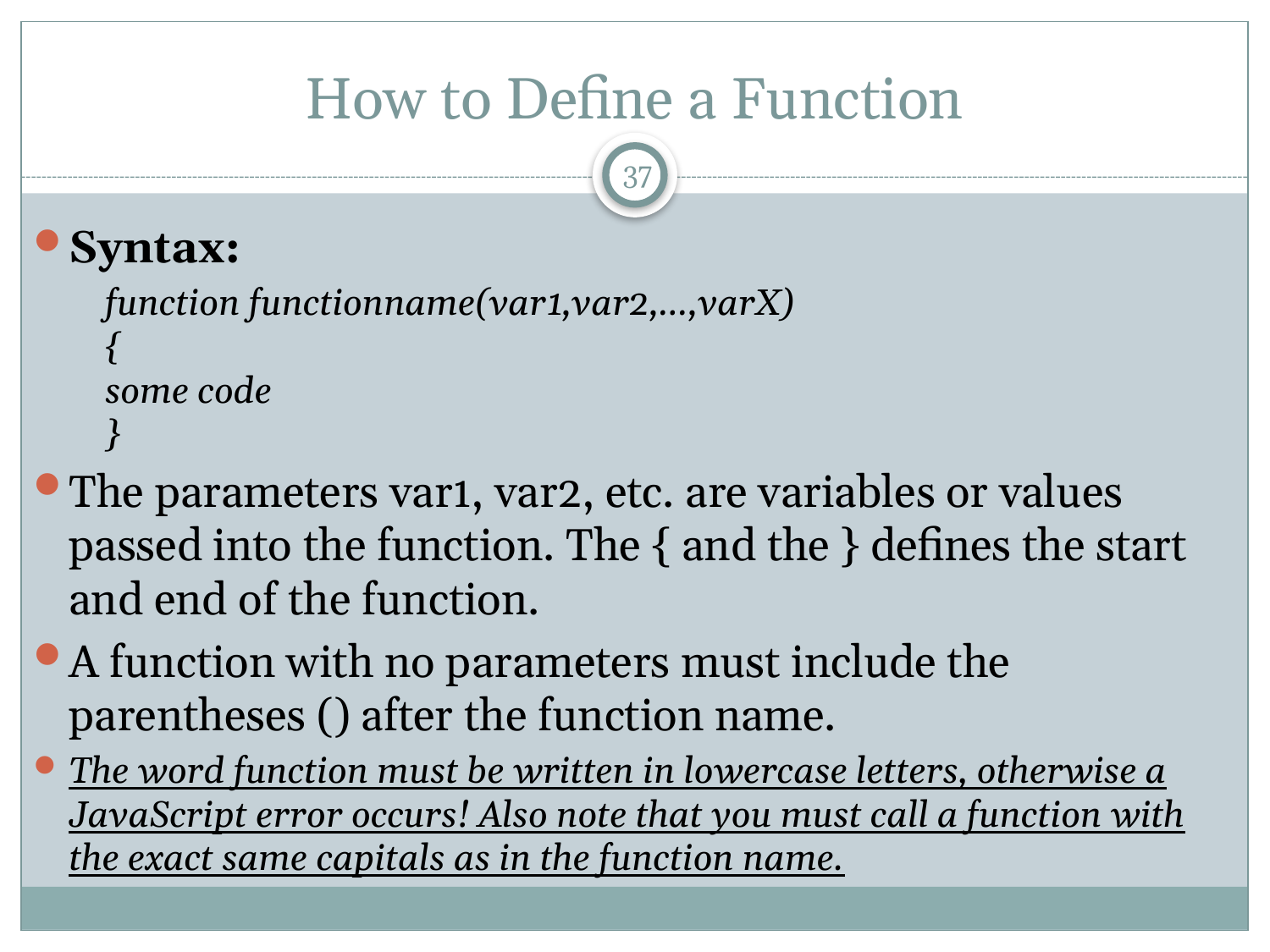

# How to Define a Function
37
Syntax:
	function functionname(var1,var2,...,varX)
{
some code
}
The parameters var1, var2, etc. are variables or values passed into the function. The { and the } defines the start and end of the function.
A function with no parameters must include the parentheses () after the function name.
The word function must be written in lowercase letters, otherwise a JavaScript error occurs! Also note that you must call a function with the exact same capitals as in the function name.